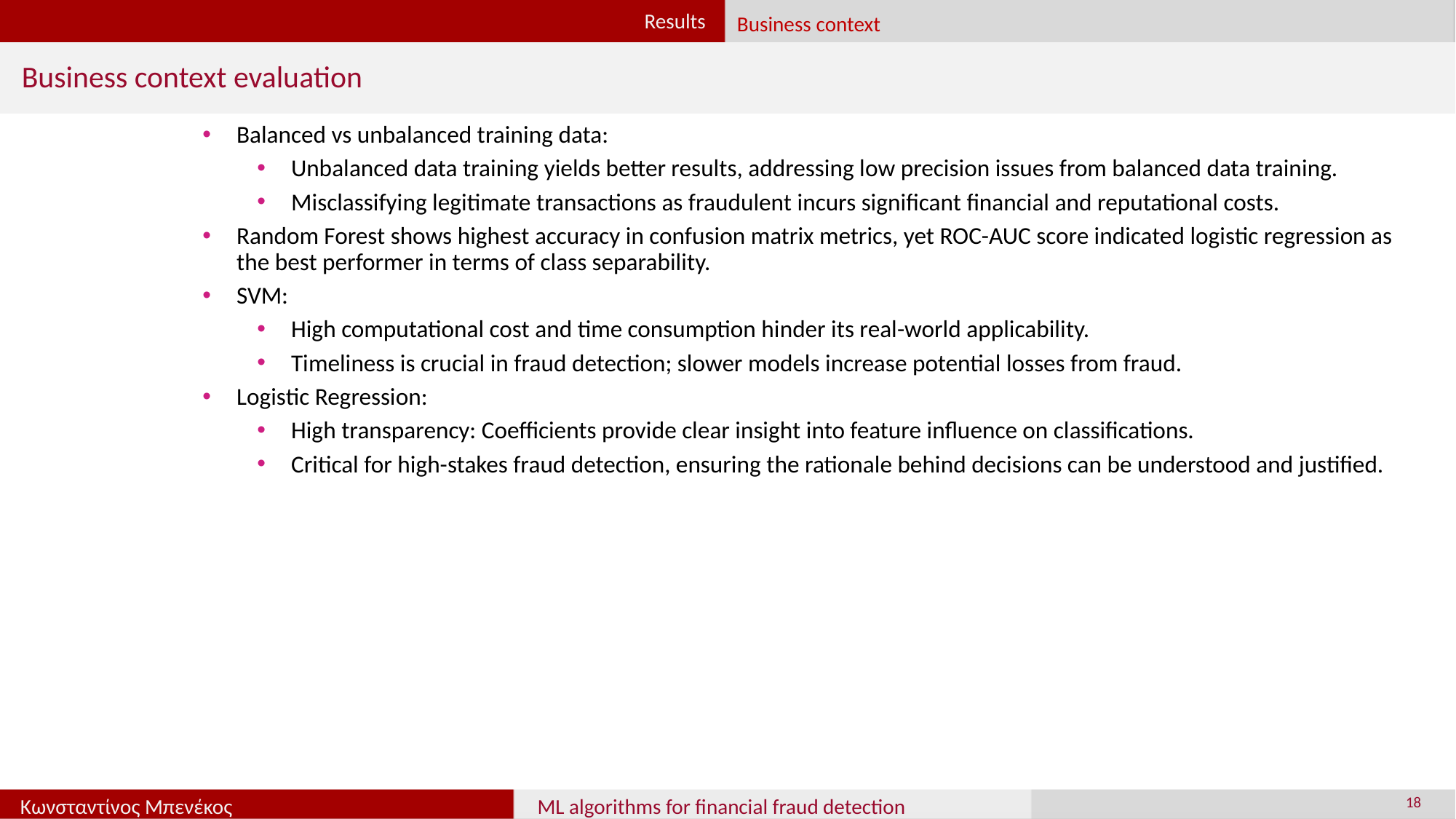

Results
Business context
Business context evaluation
Balanced vs unbalanced training data:
Unbalanced data training yields better results, addressing low precision issues from balanced data training.
Misclassifying legitimate transactions as fraudulent incurs significant financial and reputational costs.
Random Forest shows highest accuracy in confusion matrix metrics, yet ROC-AUC score indicated logistic regression as the best performer in terms of class separability.
SVM:
High computational cost and time consumption hinder its real-world applicability.
Timeliness is crucial in fraud detection; slower models increase potential losses from fraud.
Logistic Regression:
High transparency: Coefficients provide clear insight into feature influence on classifications.
Critical for high-stakes fraud detection, ensuring the rationale behind decisions can be understood and justified.
18
Κωνσταντίνος Μπενέκος
ML algorithms for financial fraud detection